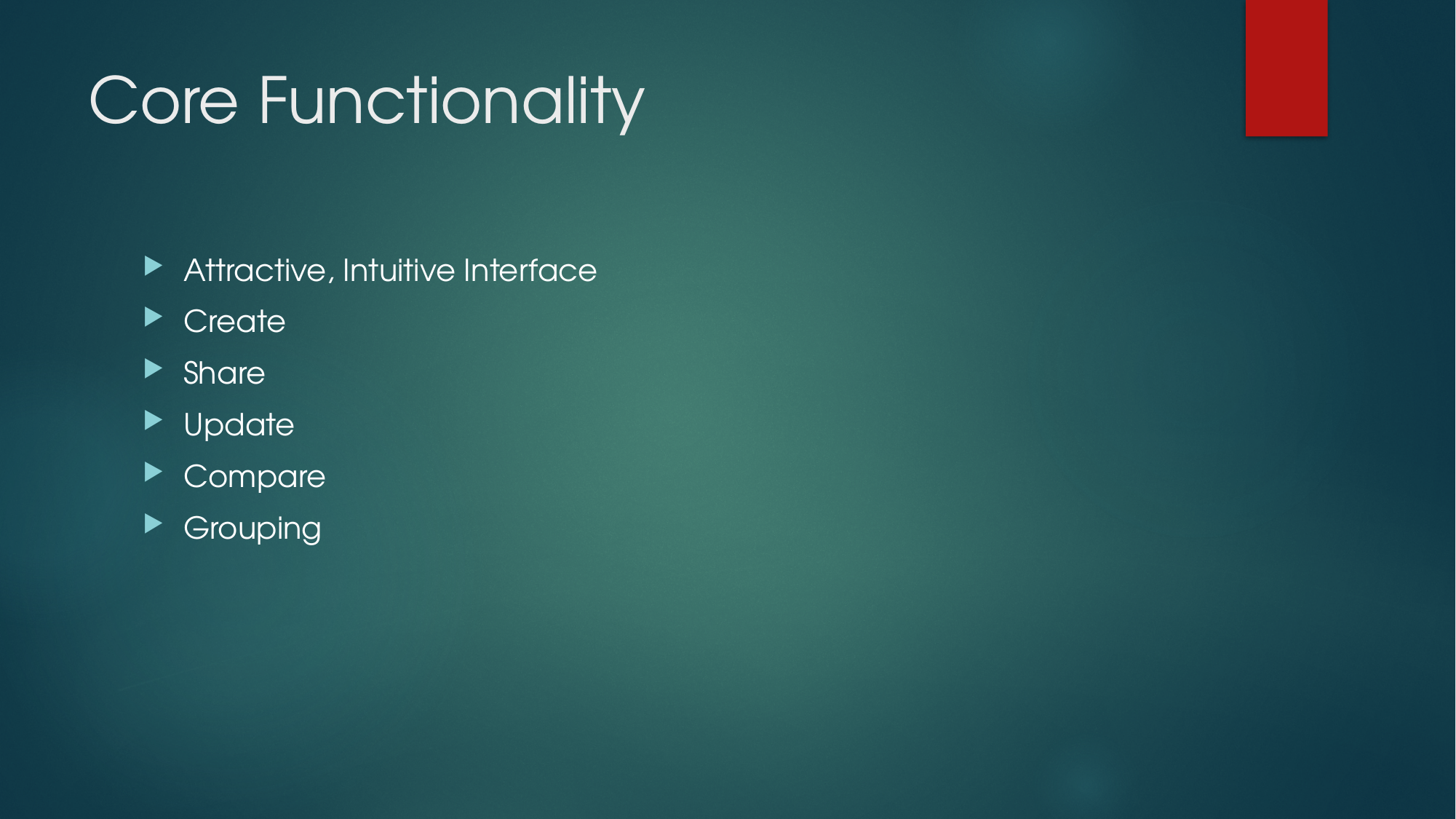

# Core Functionality
Attractive, Intuitive Interface
Create
Share
Update
Compare
Grouping